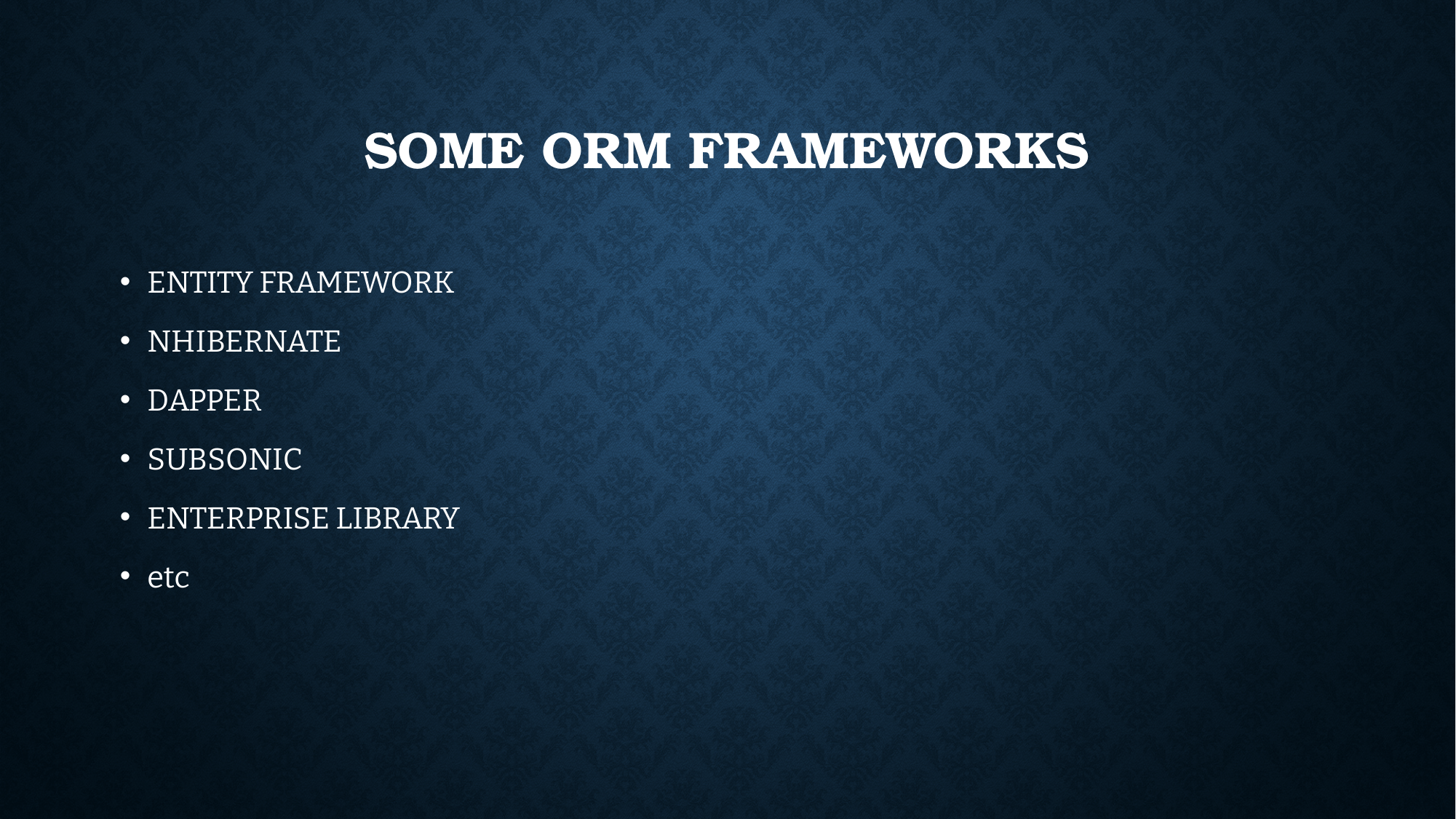

# Some ORM FRAMEWORKS
ENTITY FRAMEWORK
NHIBERNATE
DAPPER
SUBSONIC
ENTERPRISE LIBRARY
etc